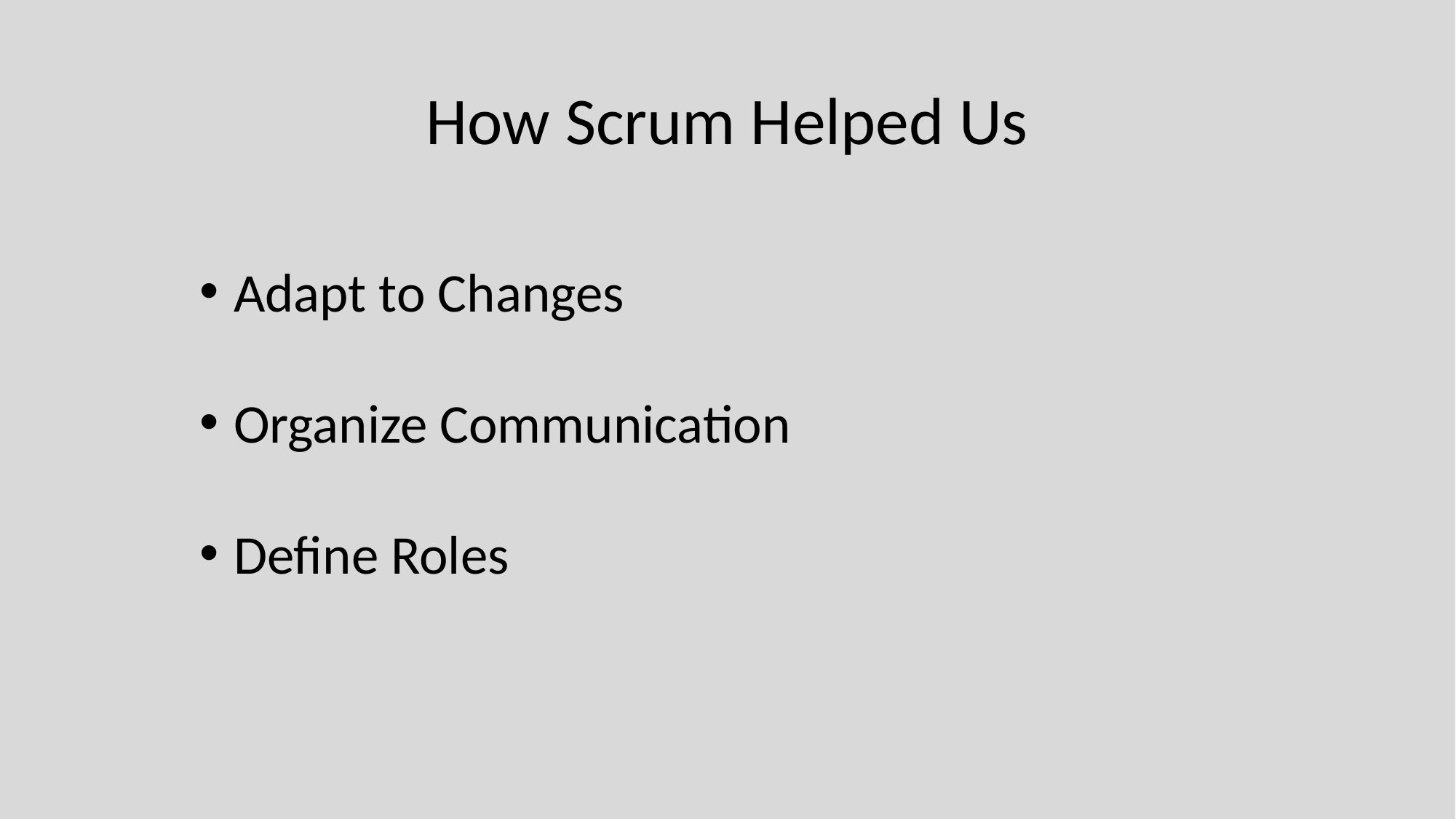

# How Scrum Helped Us
Adapt to Changes
Organize Communication
Define Roles